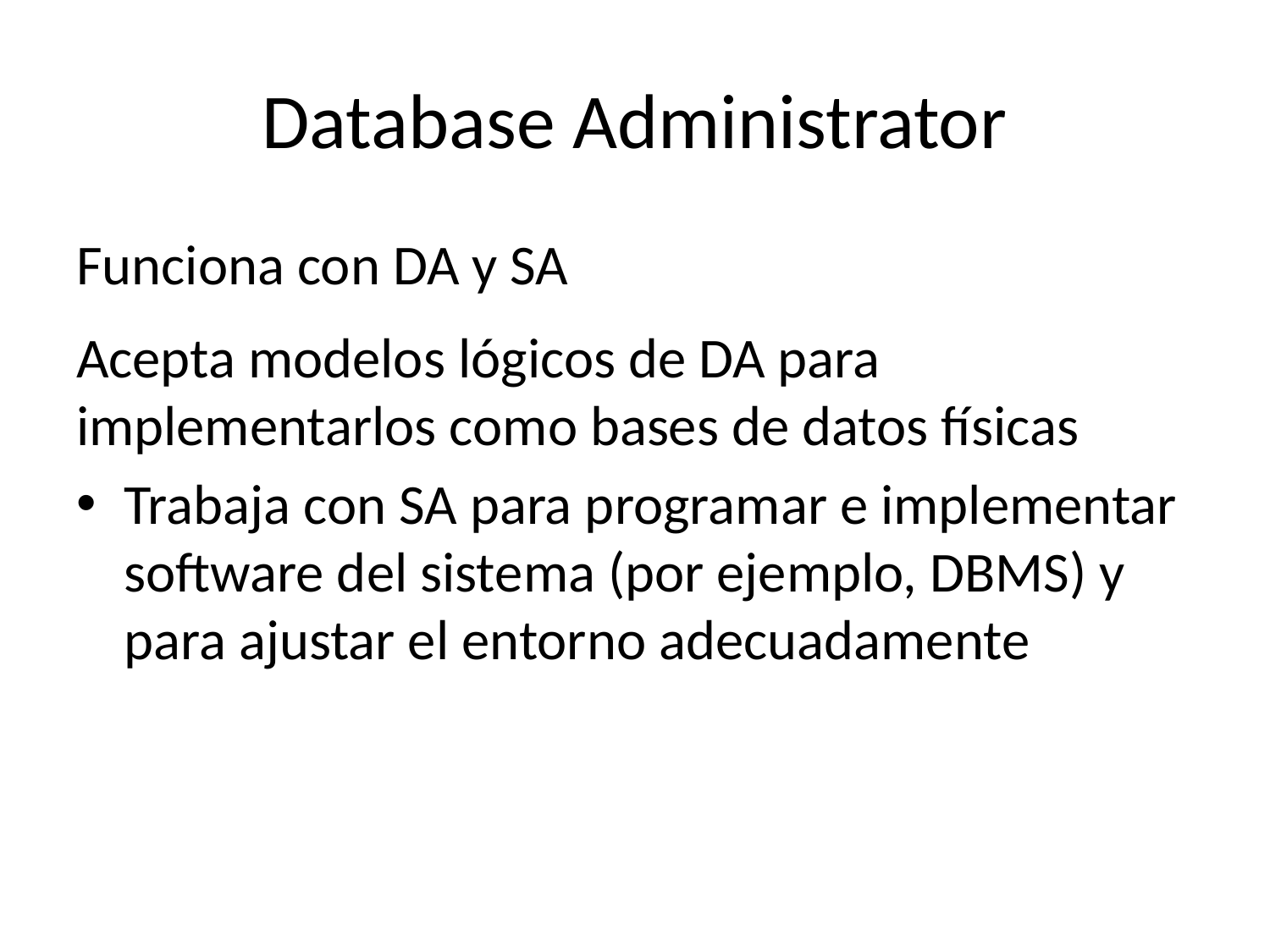

# Database Administrator
Funciona con DA y SA
Acepta modelos lógicos de DA para implementarlos como bases de datos físicas
Trabaja con SA para programar e implementar software del sistema (por ejemplo, DBMS) y para ajustar el entorno adecuadamente